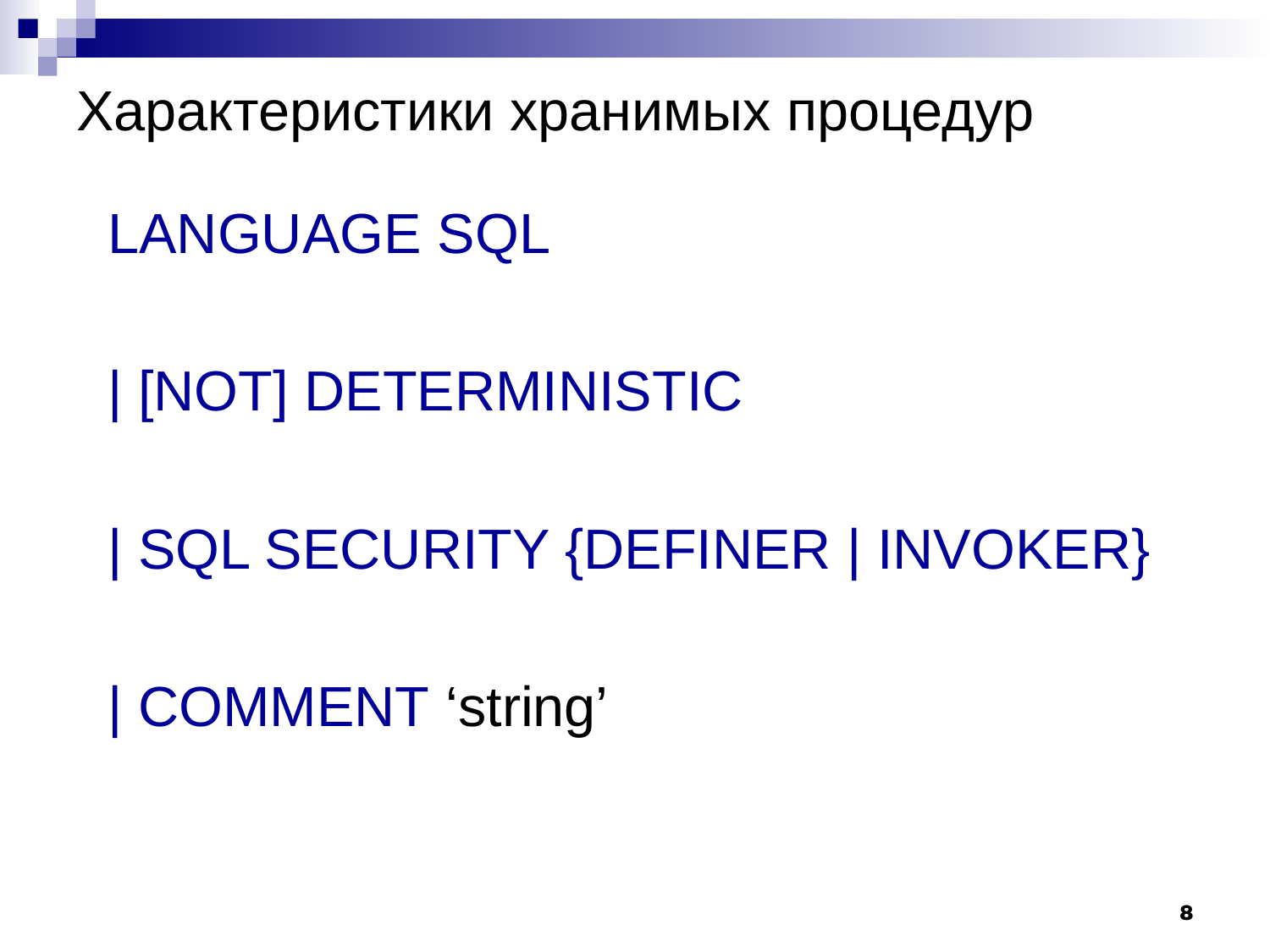

# Характеристики хранимых процедур
LANGUAGE SQL

| [NOT] DETERMINISTIC

| SQL SECURITY {DEFINER | INVOKER}

| COMMENT ‘string’

8